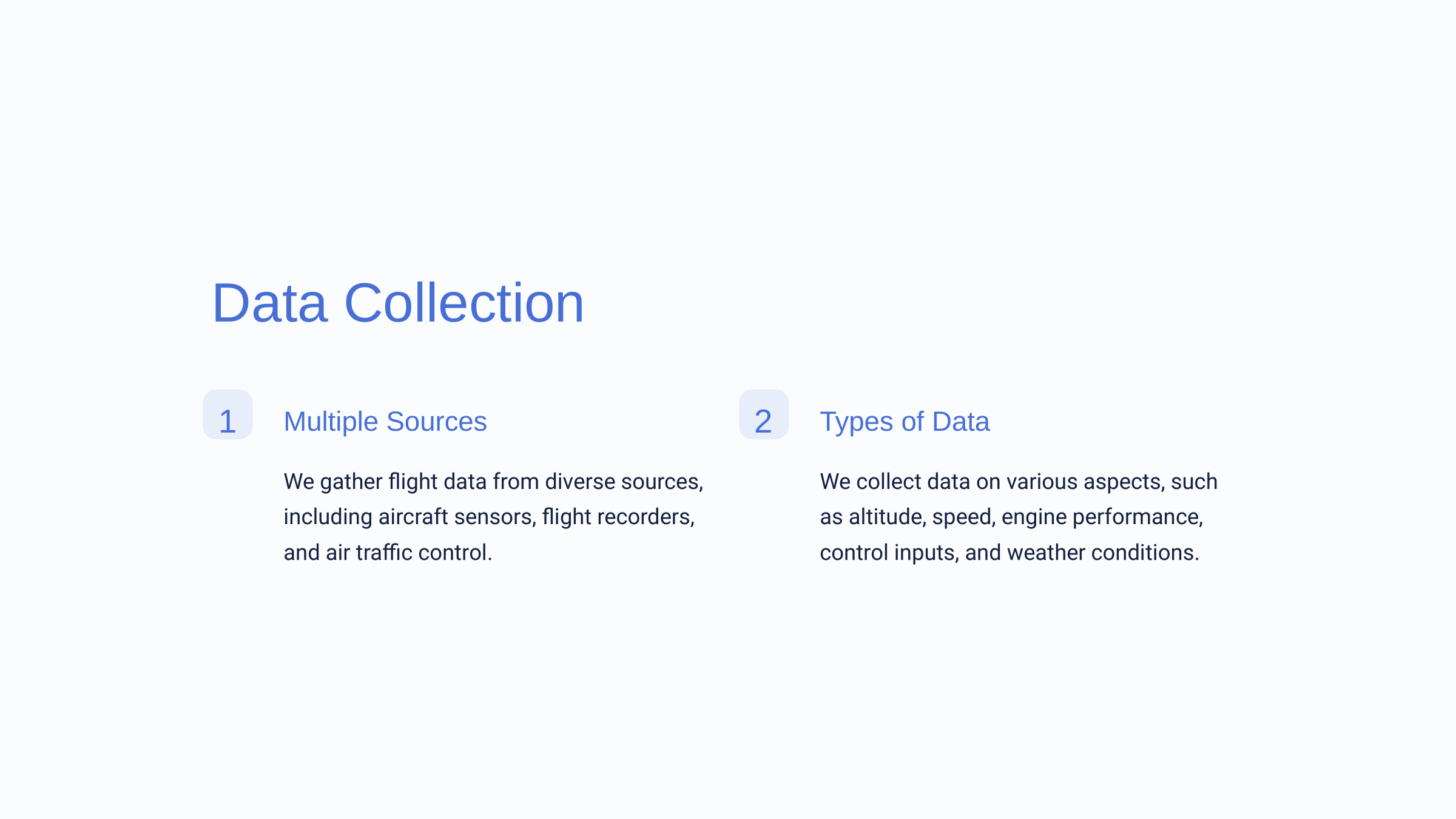

Data Collection

1
2
Multiple Sources
Types of Data
We gather flight data from diverse sources, including aircraft sensors, flight recorders, and air traffic control.
We collect data on various aspects, such as altitude, speed, engine performance, control inputs, and weather conditions.